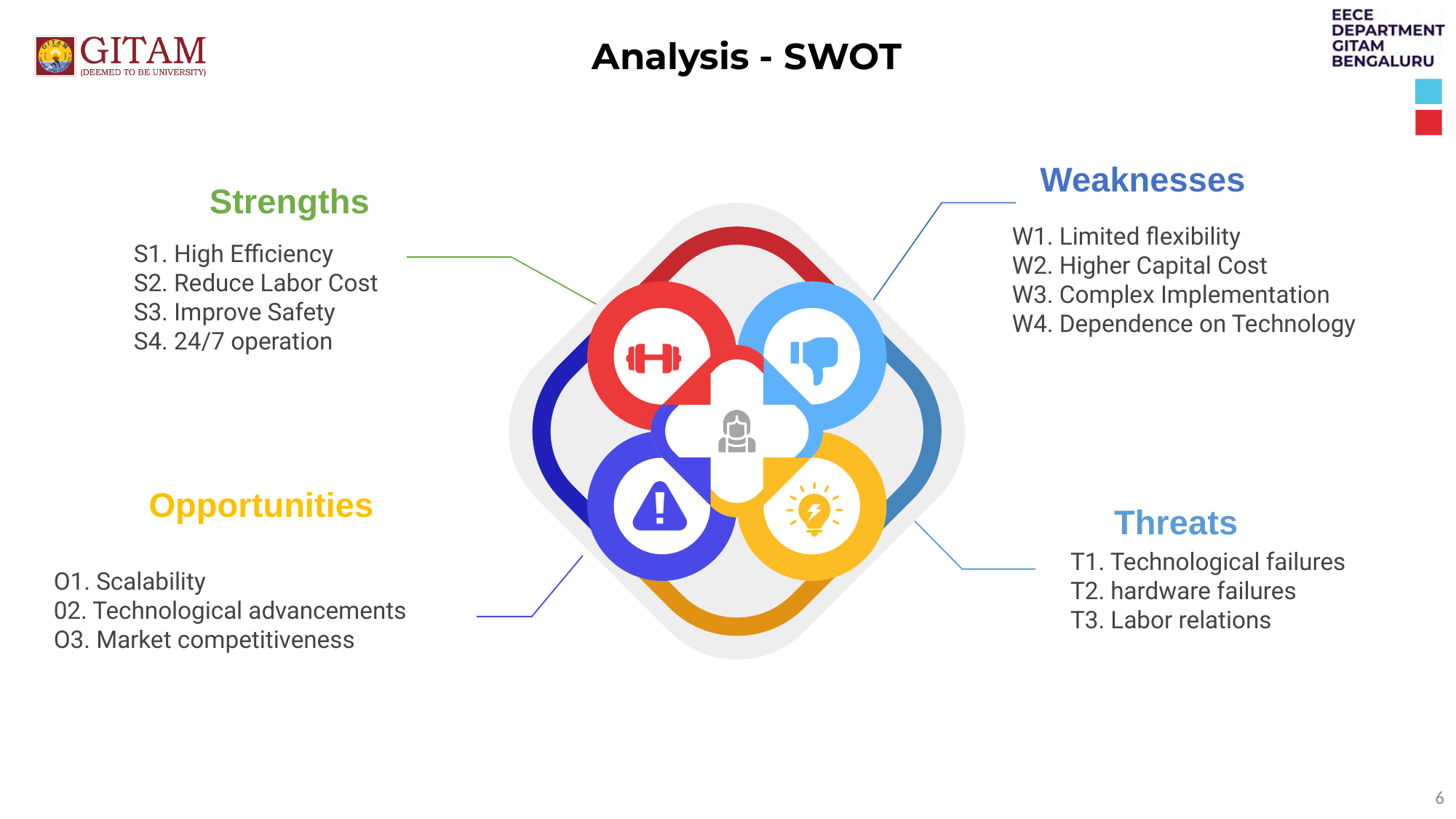

Analysis - SWOT
Weaknesses
W1. Limited flexibility
W2. Higher Capital Cost
W3. Complex Implementation
W4. Dependence on Technology

Strengths
S1. High Efficiency
S2. Reduce Labor Cost
S3. Improve Safety
S4. 24/7 operation

Opportunities
O1. Scalability
02. Technological advancements
O3. Market competitiveness

Threats
T1. Technological failures
T2. hardware failures
T3. Labor relations

6